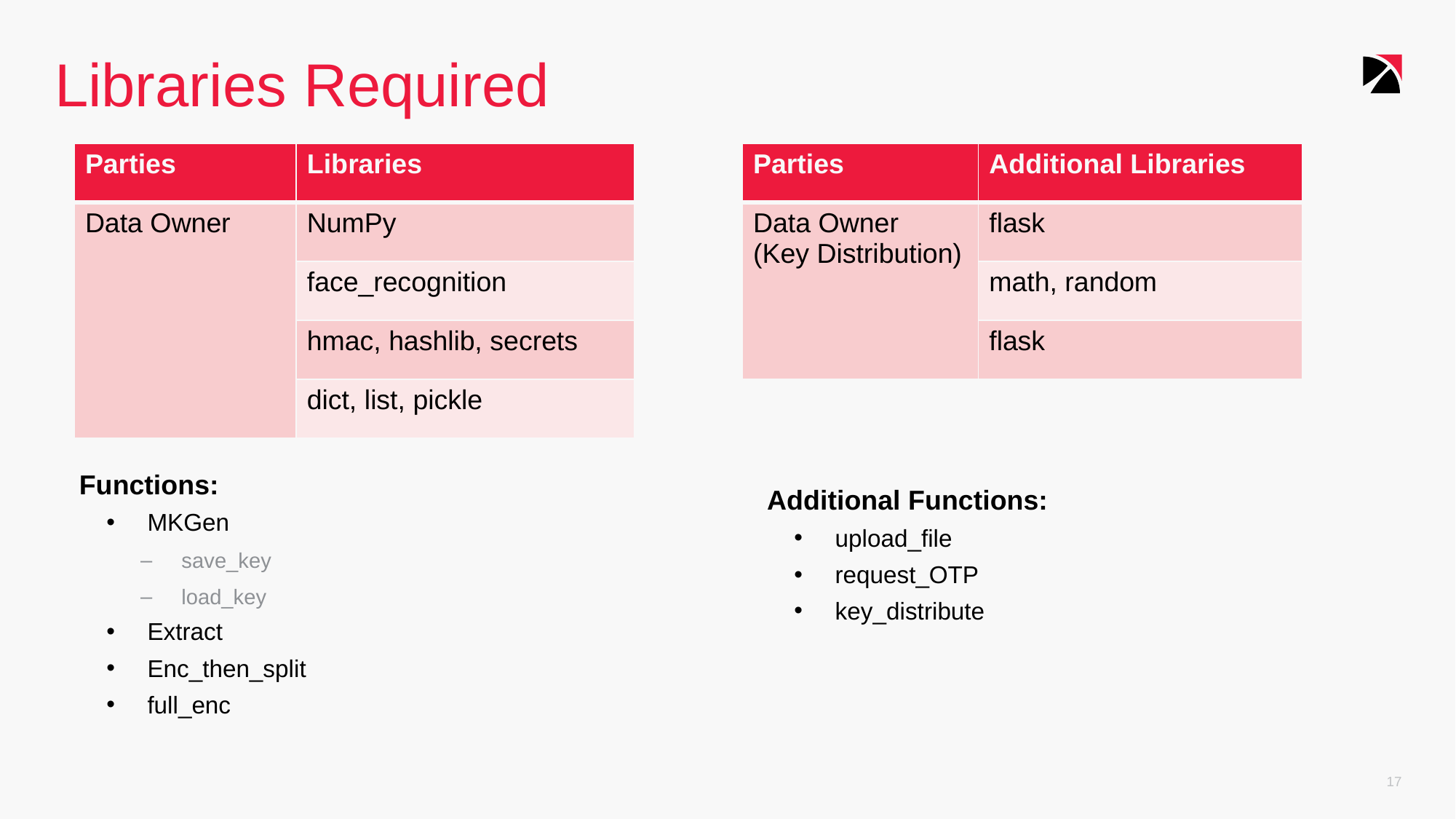

# Libraries Required
| Parties | Libraries |
| --- | --- |
| Data Owner | NumPy |
|  | face\_recognition |
|  | hmac, hashlib, secrets |
|  | dict, list, pickle |
| Parties | Additional Libraries |
| --- | --- |
| Data Owner (Key Distribution) | flask |
|  | math, random |
|  | flask |
Functions:
MKGen
save_key
load_key
Extract
Enc_then_split
full_enc
Additional Functions:
upload_file
request_OTP
key_distribute

17